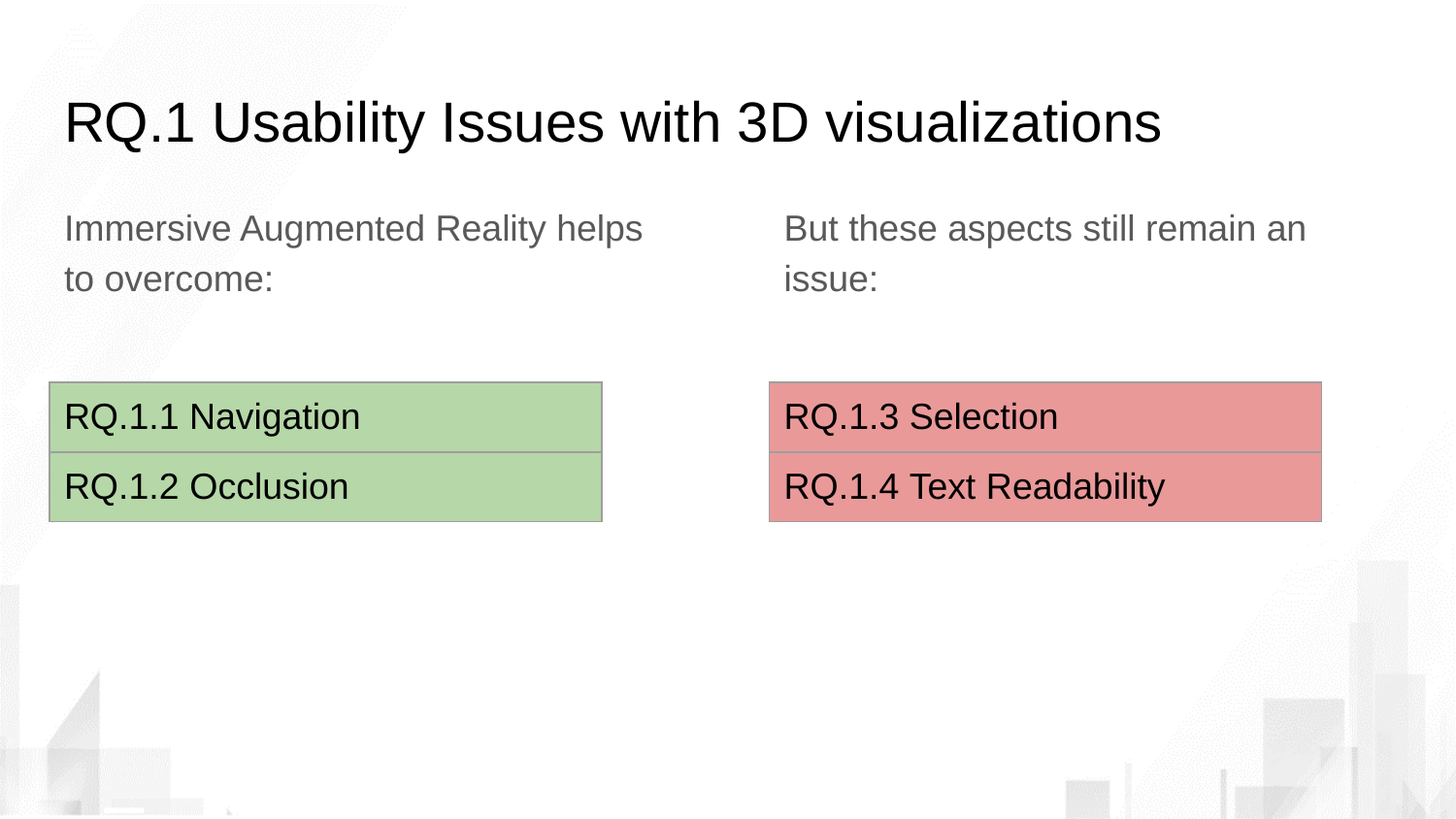

# RQ.1 Usability Issues with 3D visualizations

Immersive Augmented Reality helps to overcome:

But these aspects still remain an issue:

| RQ.1.1 Navigation |
| --- |
| RQ.1.2 Occlusion |
| RQ.1.3 Selection |
| --- |
| RQ.1.4 Text Readability |